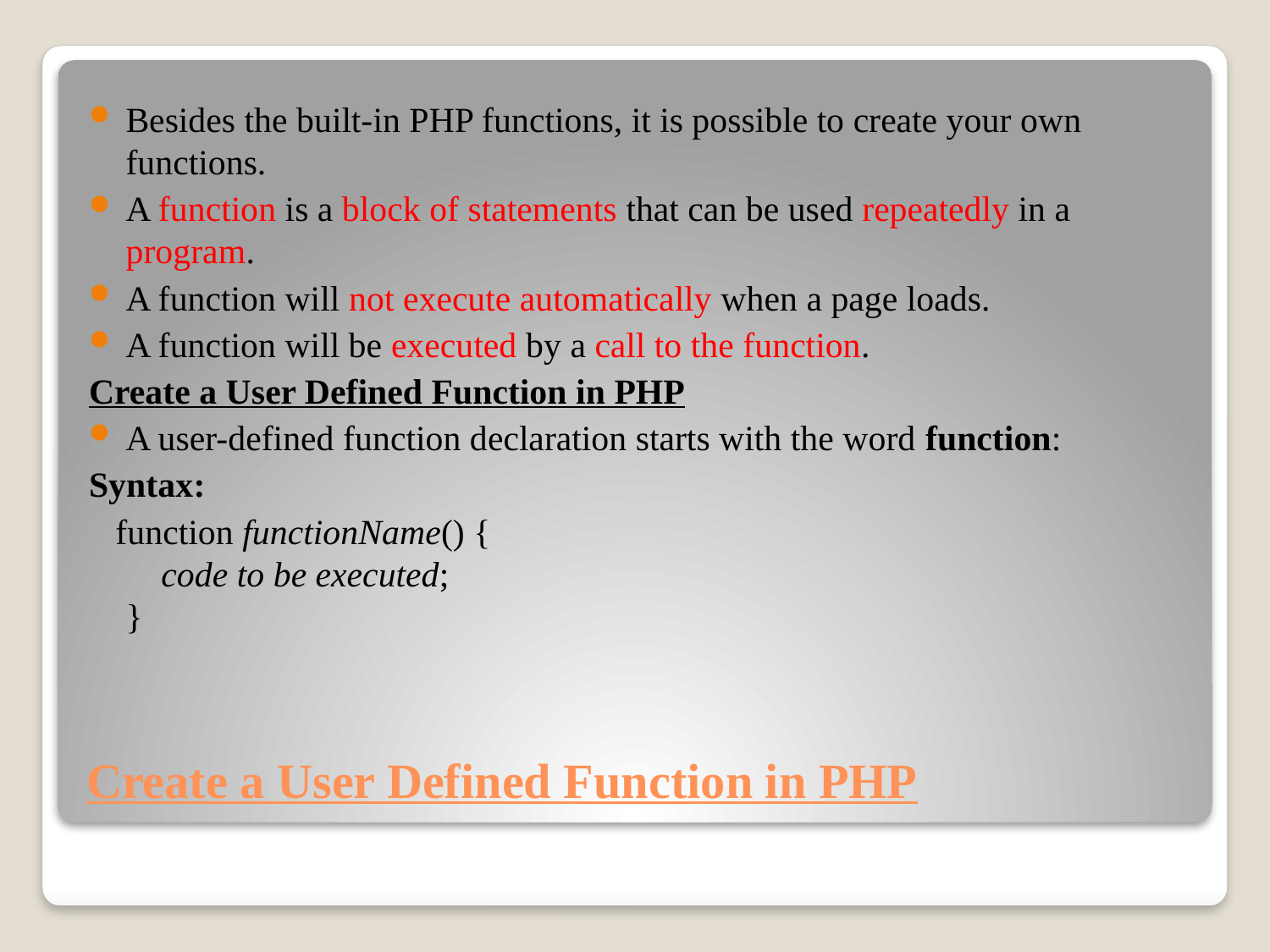

Besides the built-in PHP functions, it is possible to create your own functions.
A function is a block of statements that can be used repeatedly in a program.
A function will not execute automatically when a page loads.
A function will be executed by a call to the function.
Create a User Defined Function in PHP
A user-defined function declaration starts with the word function:
Syntax:
   function functionName() {
    code to be executed;
}

# Create a User Defined Function in PHP